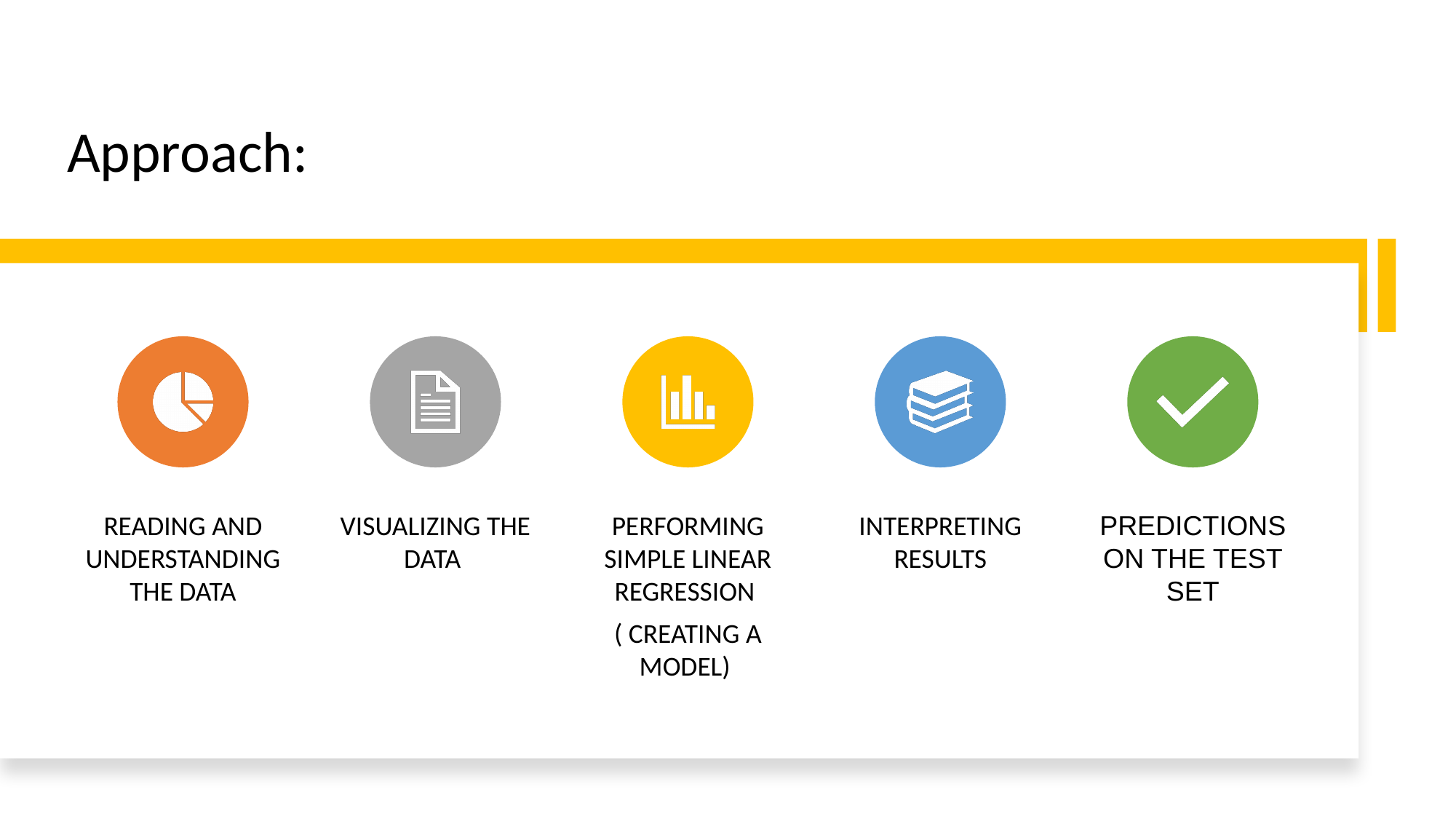

# Approach:

Reading and understanding the data
Visualizing the data
Performing simple linear regression
( Creating a model)
Interpreting Results
Predictions on the test set